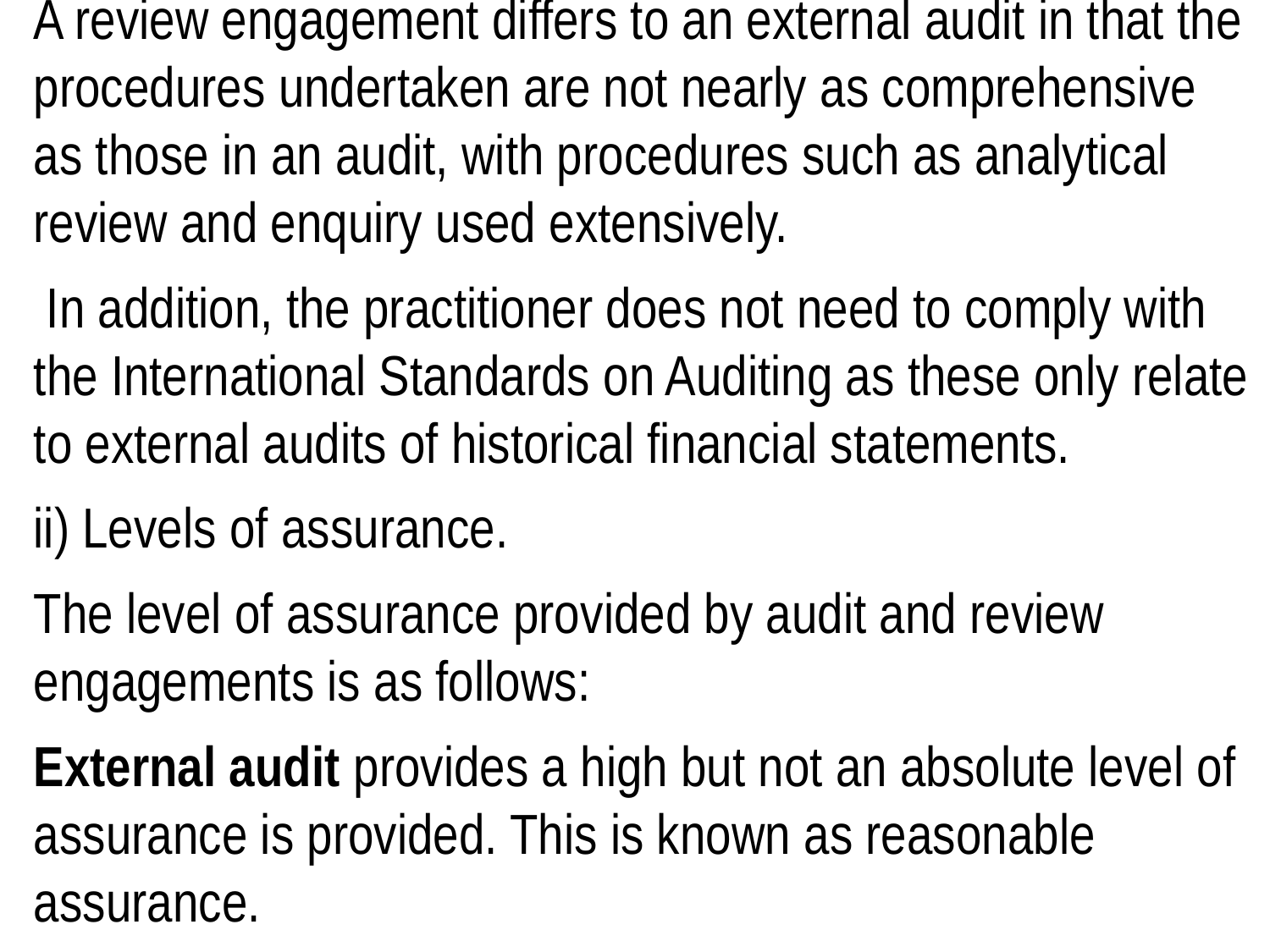

A review engagement differs to an external audit in that the procedures undertaken are not nearly as comprehensive as those in an audit, with procedures such as analytical review and enquiry used extensively.
 In addition, the practitioner does not need to comply with the International Standards on Auditing as these only relate to external audits of historical financial statements.
ii) Levels of assurance.
The level of assurance provided by audit and review engagements is as follows:
External audit provides a high but not an absolute level of assurance is provided. This is known as reasonable assurance.